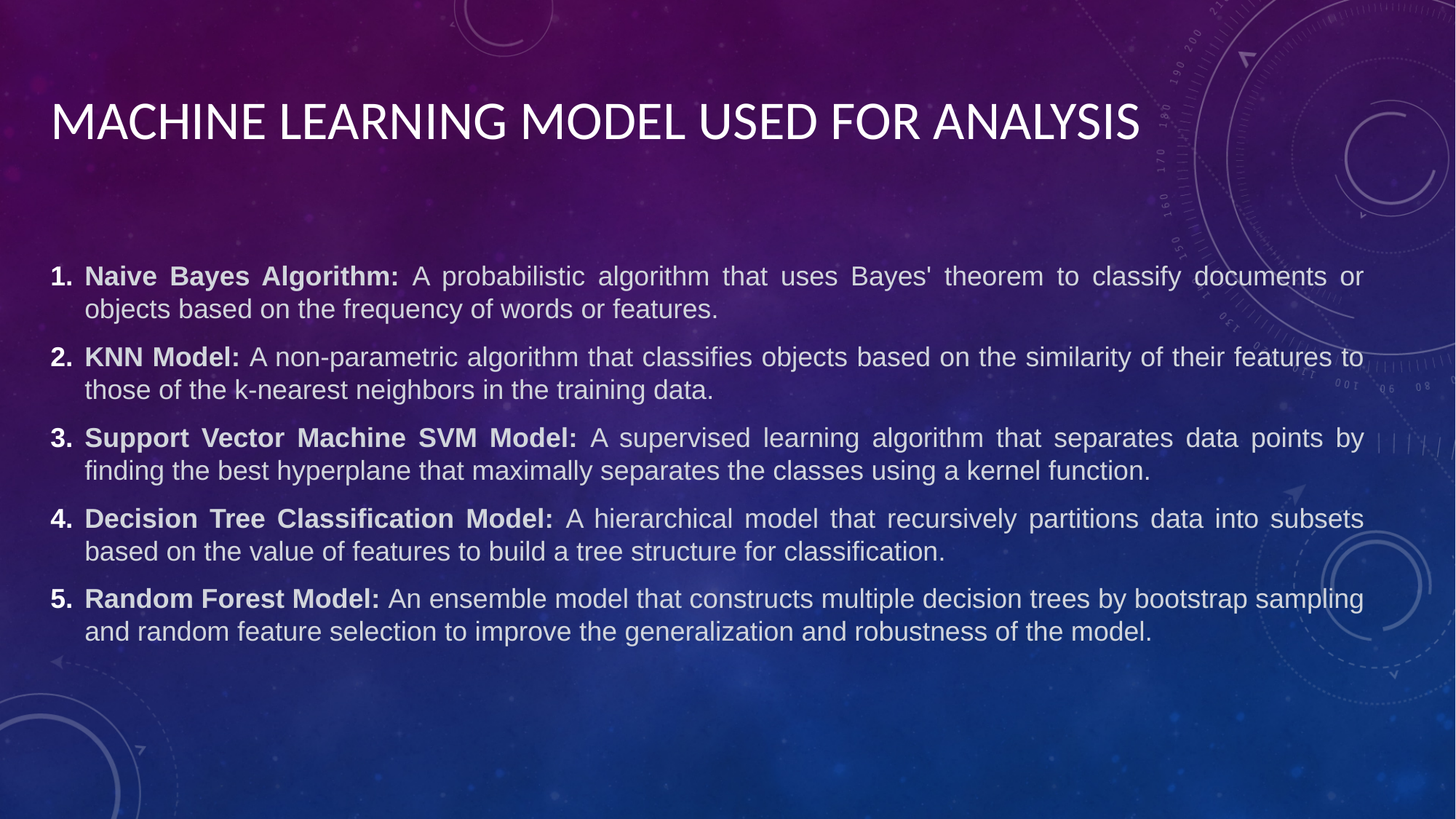

# Machine learning Model Used for Analysis
Naive Bayes Algorithm: A probabilistic algorithm that uses Bayes' theorem to classify documents or objects based on the frequency of words or features.
KNN Model: A non-parametric algorithm that classifies objects based on the similarity of their features to those of the k-nearest neighbors in the training data.
Support Vector Machine SVM Model: A supervised learning algorithm that separates data points by finding the best hyperplane that maximally separates the classes using a kernel function.
Decision Tree Classification Model: A hierarchical model that recursively partitions data into subsets based on the value of features to build a tree structure for classification.
Random Forest Model: An ensemble model that constructs multiple decision trees by bootstrap sampling and random feature selection to improve the generalization and robustness of the model.